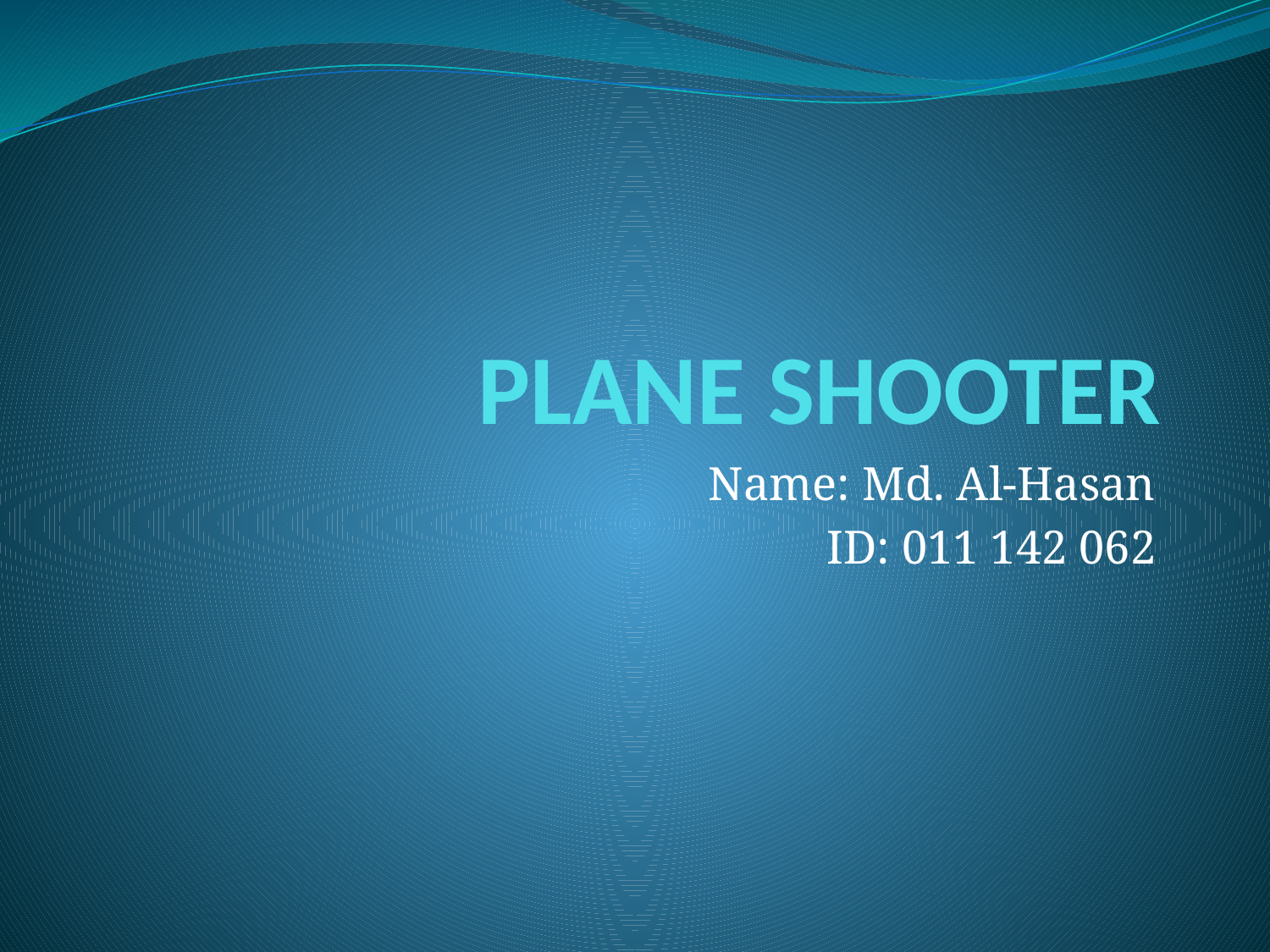

# PLANE SHOOTER
Name: Md. Al-Hasan
ID: 011 142 062